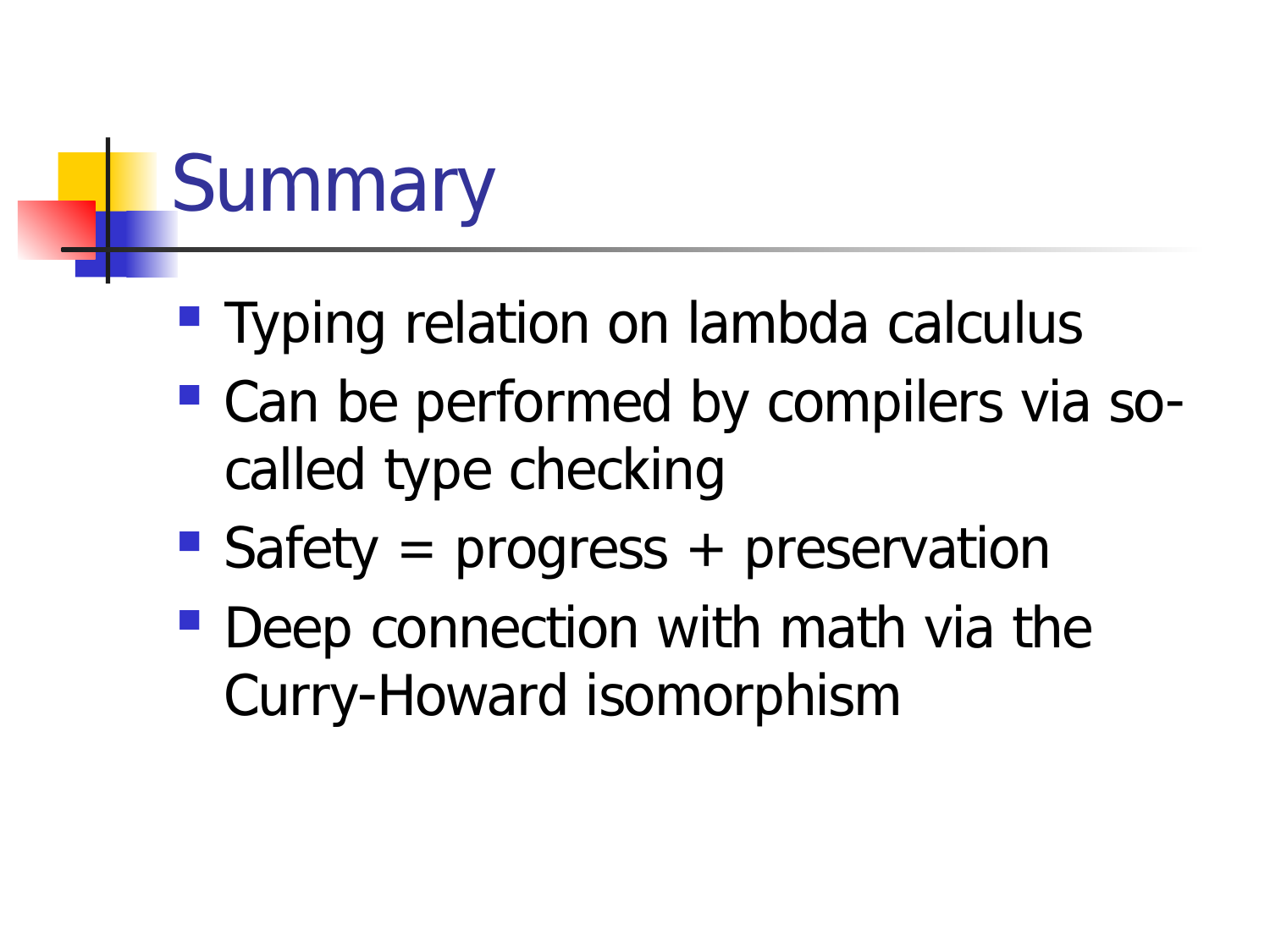

# Summary
Typing relation on lambda calculus
Can be performed by compilers via so-called type checking
Safety = progress + preservation
Deep connection with math via the Curry-Howard isomorphism